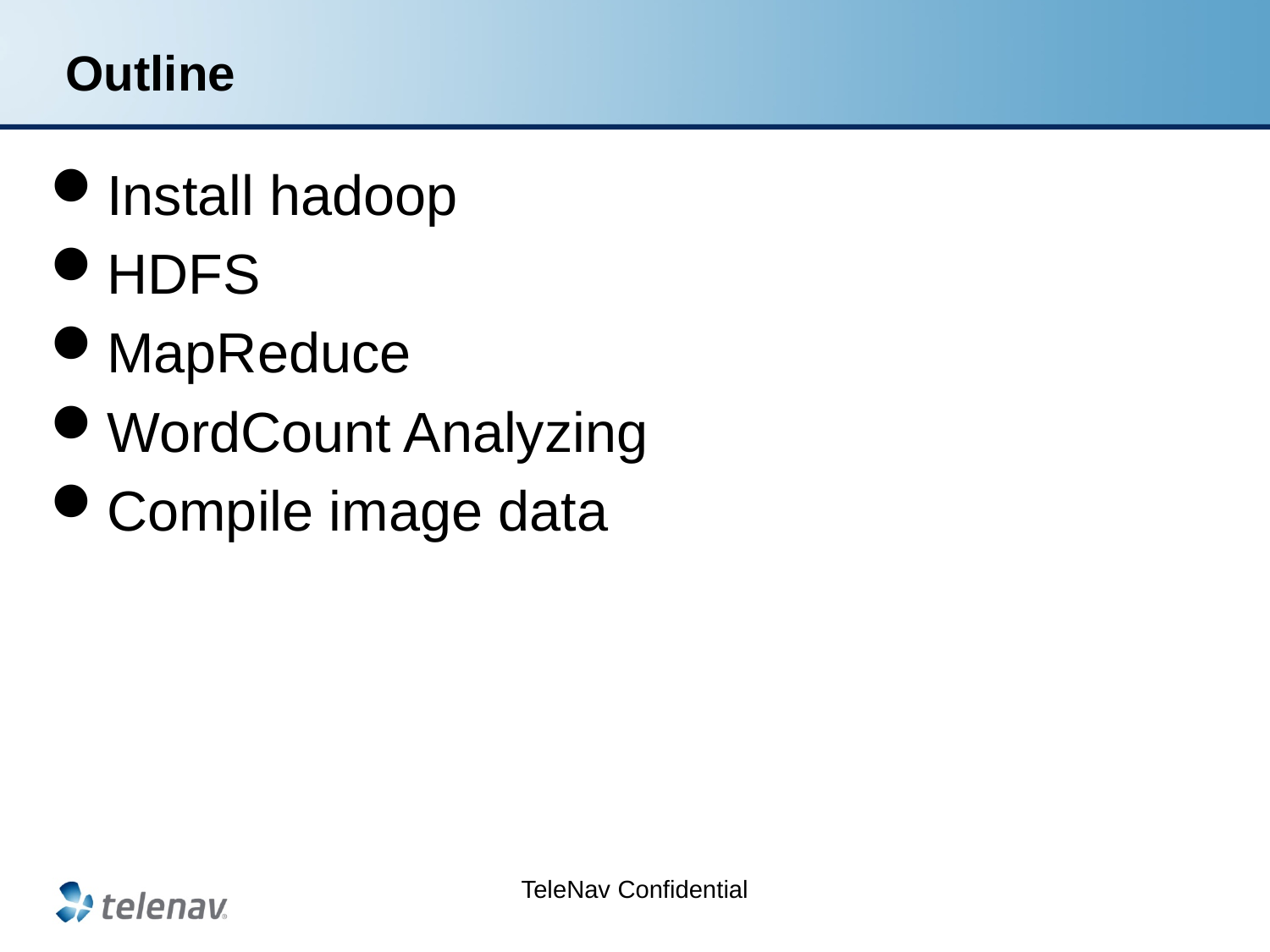

# Outline
Install hadoop
HDFS
MapReduce
WordCount Analyzing
Compile image data
TeleNav Confidential